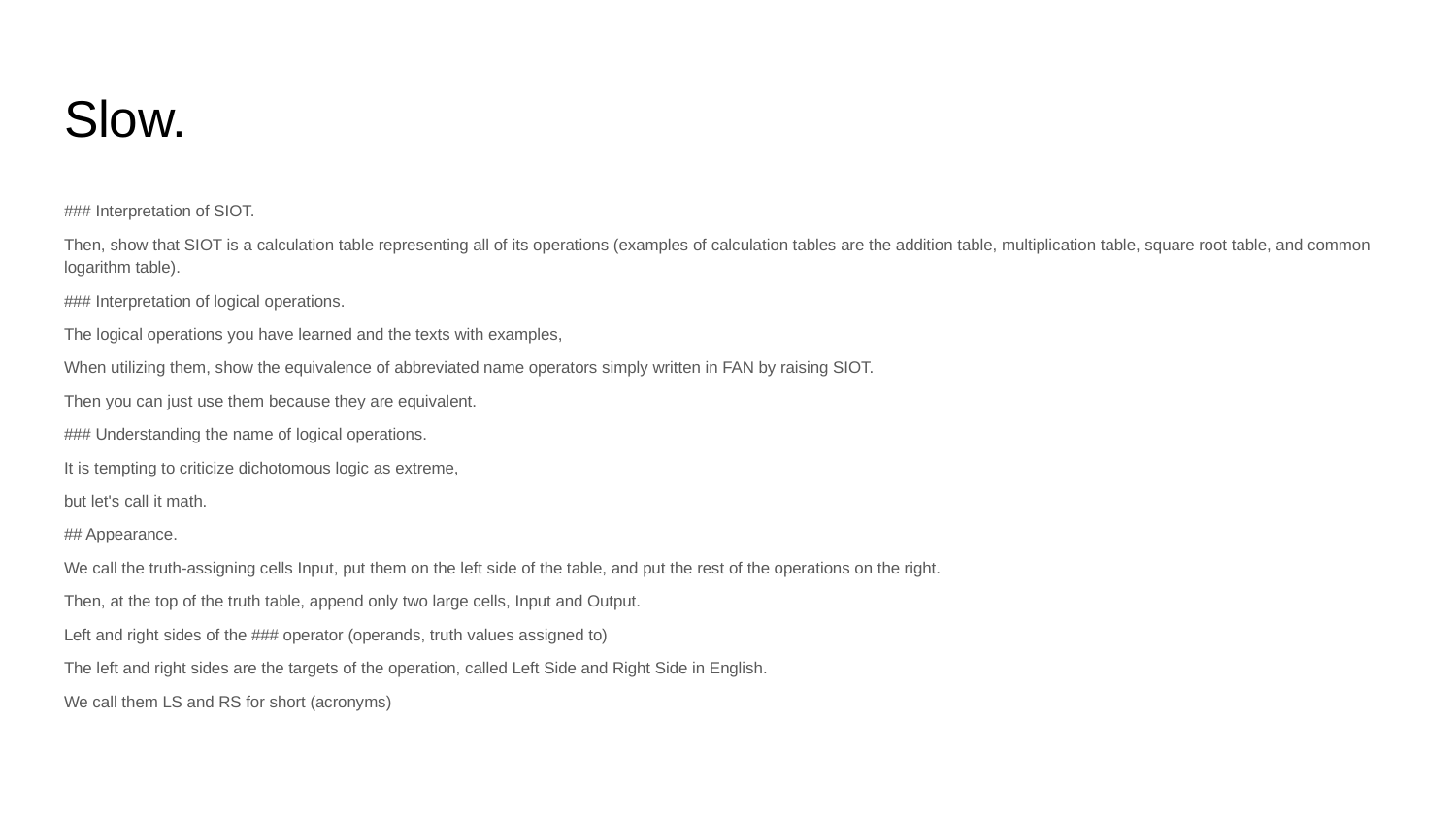

# Slow.
### Interpretation of SIOT.
Then, show that SIOT is a calculation table representing all of its operations (examples of calculation tables are the addition table, multiplication table, square root table, and common logarithm table).
### Interpretation of logical operations.
The logical operations you have learned and the texts with examples,
When utilizing them, show the equivalence of abbreviated name operators simply written in FAN by raising SIOT.
Then you can just use them because they are equivalent.
### Understanding the name of logical operations.
It is tempting to criticize dichotomous logic as extreme,
but let's call it math.
## Appearance.
We call the truth-assigning cells Input, put them on the left side of the table, and put the rest of the operations on the right.
Then, at the top of the truth table, append only two large cells, Input and Output.
Left and right sides of the ### operator (operands, truth values assigned to)
The left and right sides are the targets of the operation, called Left Side and Right Side in English.
We call them LS and RS for short (acronyms)